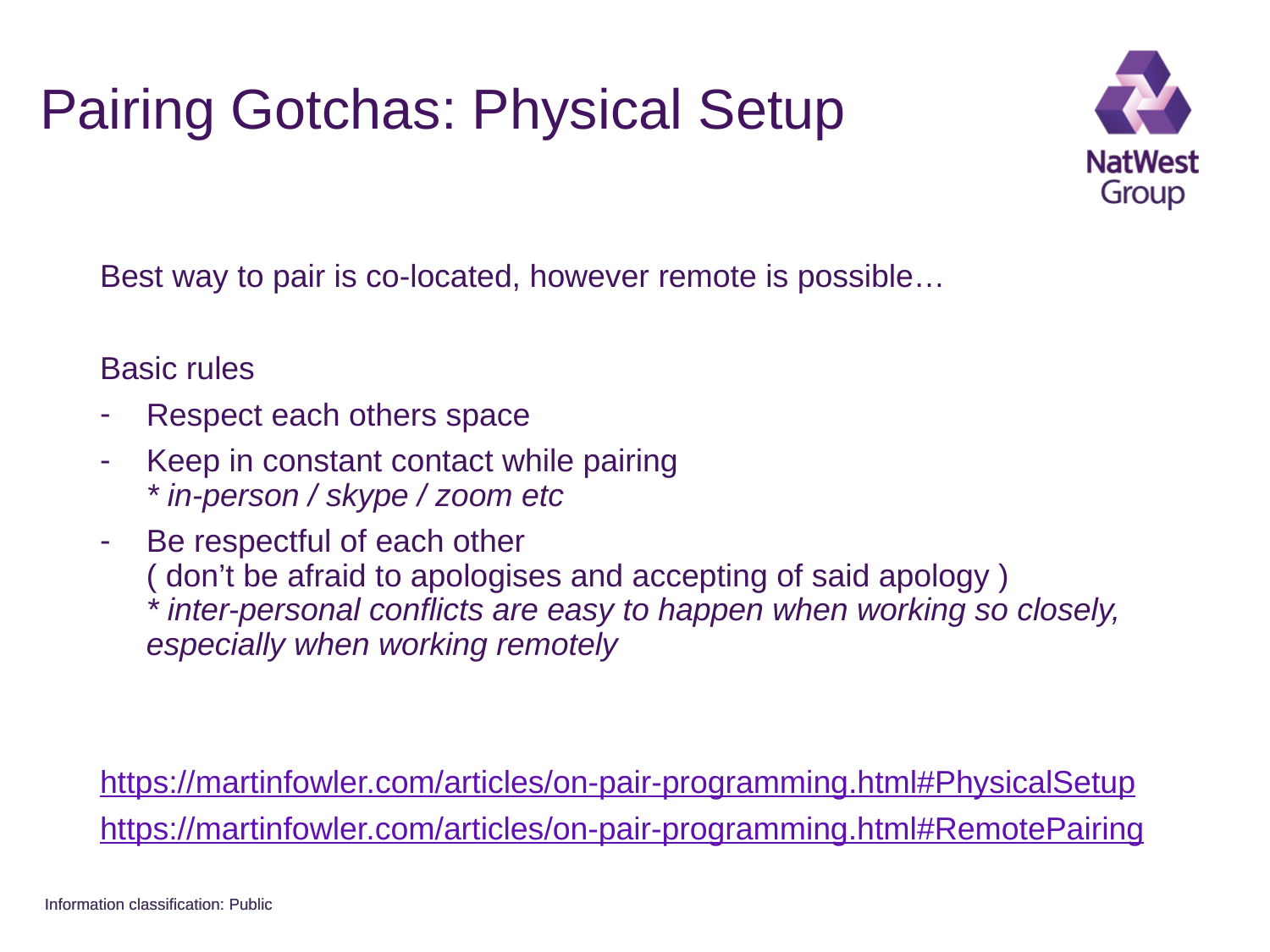

FOR INTERNAL USE ONLY
# Pairing Gotchas: Physical Setup
Best way to pair is co-located, however remote is possible…

Basic rules
Respect each others space
Keep in constant contact while pairing
* in-person / skype / zoom etc
Be respectful of each other
( don’t be afraid to apologises and accepting of said apology )
* inter-personal conflicts are easy to happen when working so closely, especially when working remotely

https://martinfowler.com/articles/on-pair-programming.html#PhysicalSetup
https://martinfowler.com/articles/on-pair-programming.html#RemotePairing
Information classiﬁcation: Public